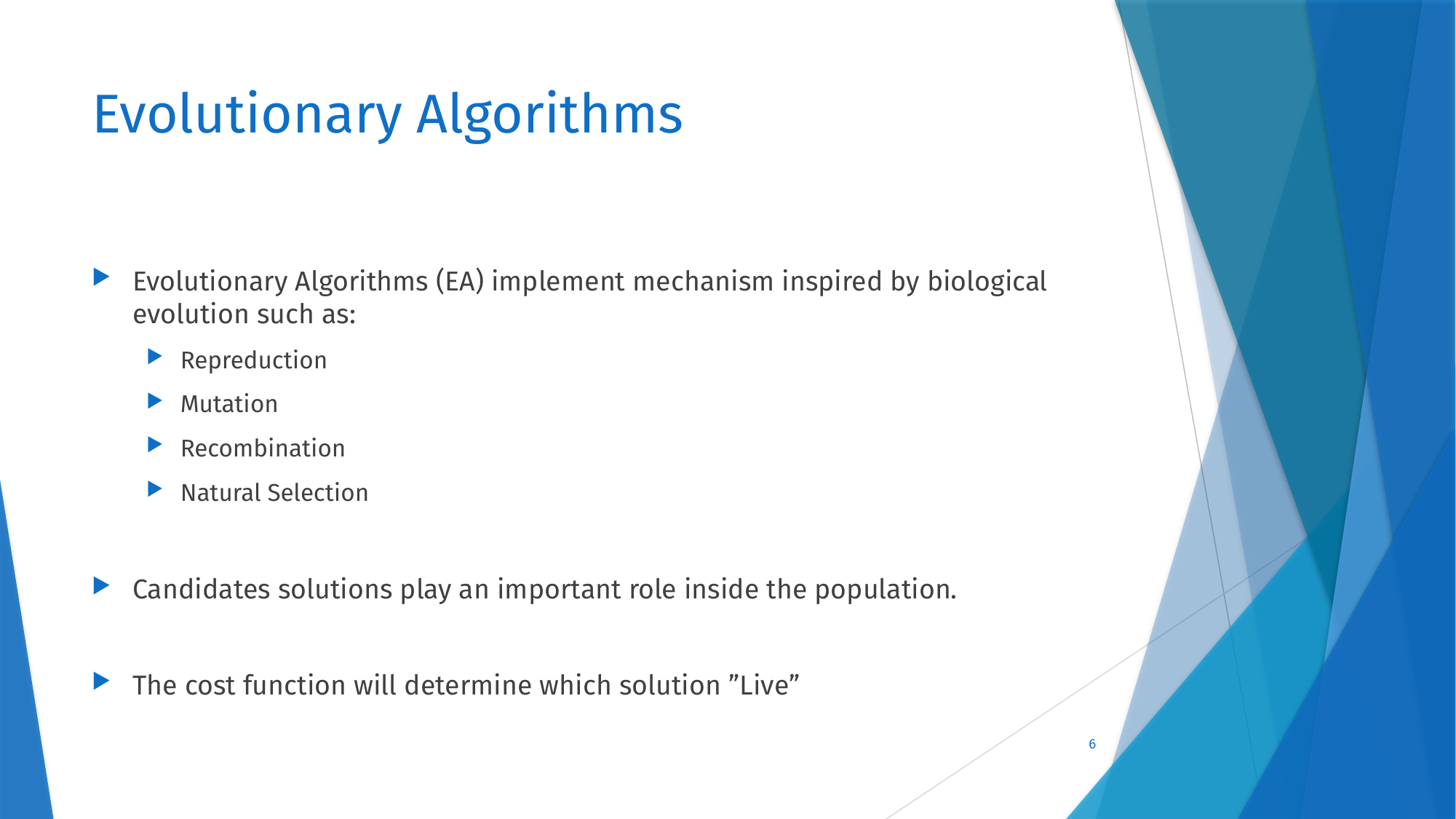

# Evolutionary Algorithms
Evolutionary Algorithms (EA) implement mechanism inspired by biological evolution such as:
Repreduction
Mutation
Recombination
Natural Selection

Candidates solutions play an important role inside the population.

The cost function will determine which solution ”Live”
6